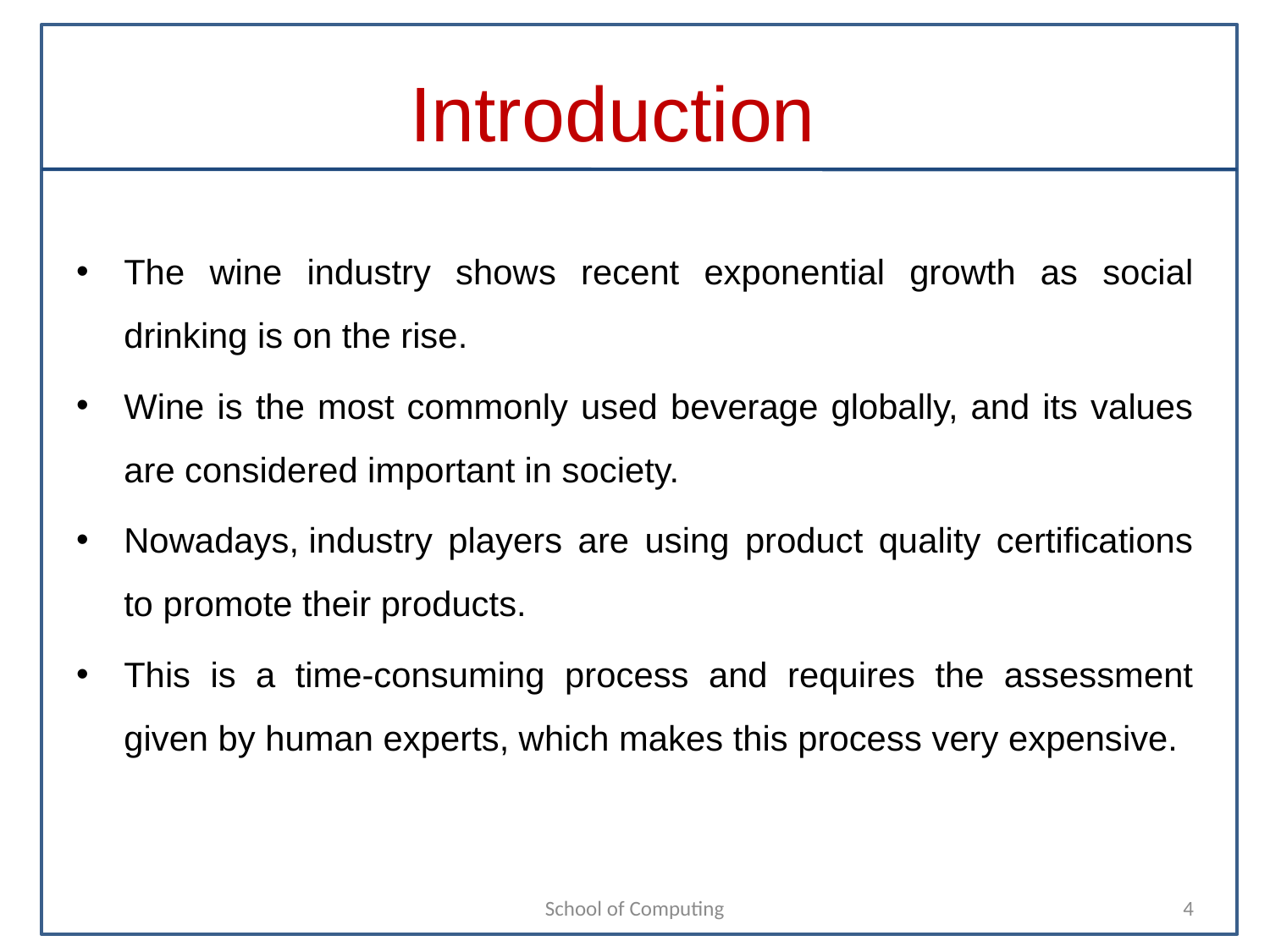

# Introduction
The wine industry shows recent exponential growth as social drinking is on the rise.
Wine is the most commonly used beverage globally, and its values are considered important in society.
Nowadays, industry players are using product quality certifications to promote their products.
This is a time-consuming process and requires the assessment given by human experts, which makes this process very expensive.

School of Computing
4